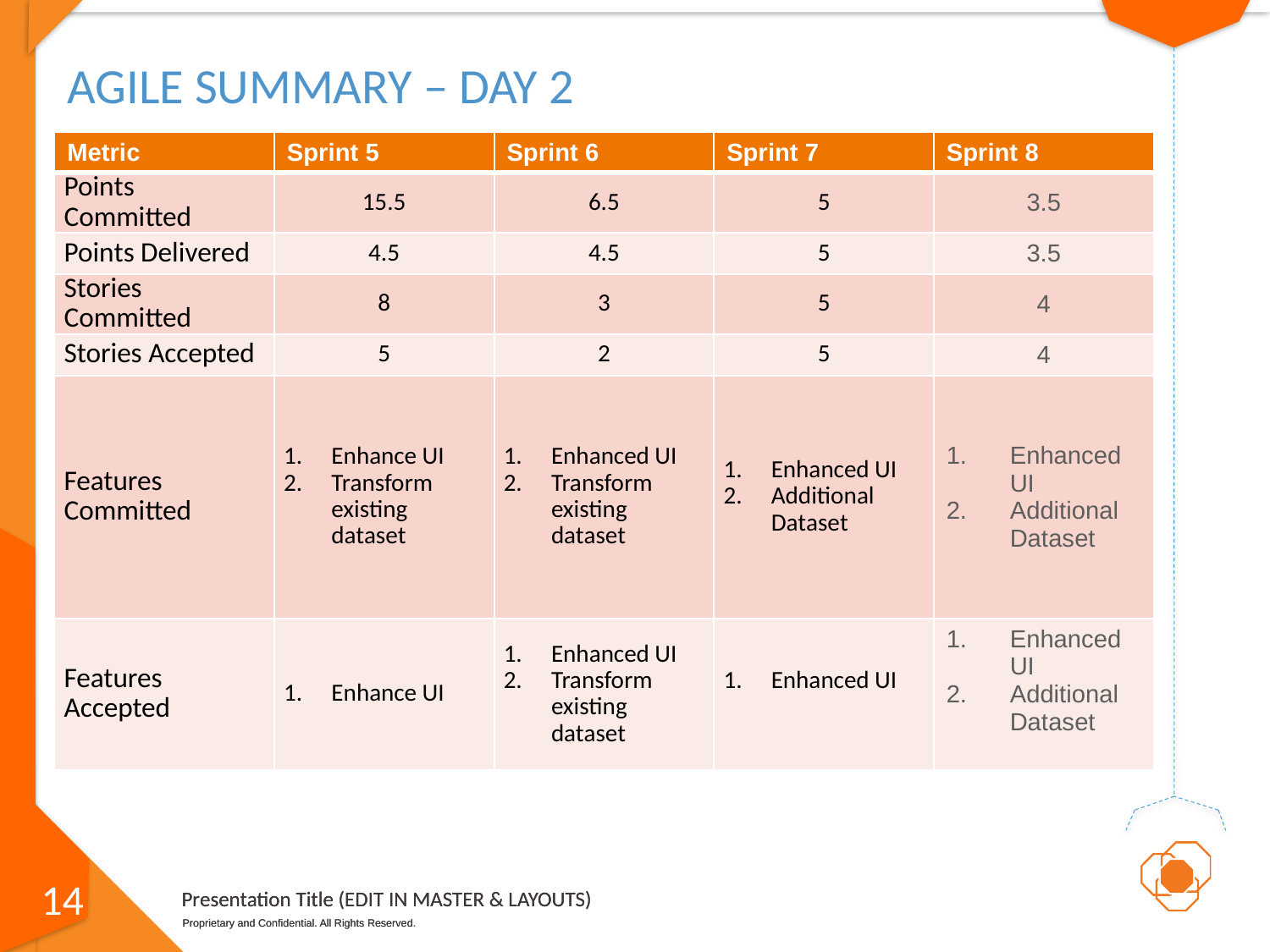

# Agile Summary – Day 2
| Metric | Sprint 5 | Sprint 6 | Sprint 7 | Sprint 8 |
| --- | --- | --- | --- | --- |
| Points Committed | 15.5 | 6.5 | 5 | 3.5 |
| Points Delivered | 4.5 | 4.5 | 5 | 3.5 |
| Stories Committed | 8 | 3 | 5 | 4 |
| Stories Accepted | 5 | 2 | 5 | 4 |
| Features Committed | Enhance UI Transform existing dataset | Enhanced UI Transform existing dataset | Enhanced UI Additional Dataset | Enhanced UI Additional Dataset |
| Features Accepted | Enhance UI | Enhanced UI Transform existing dataset | Enhanced UI | Enhanced UI Additional Dataset |
14